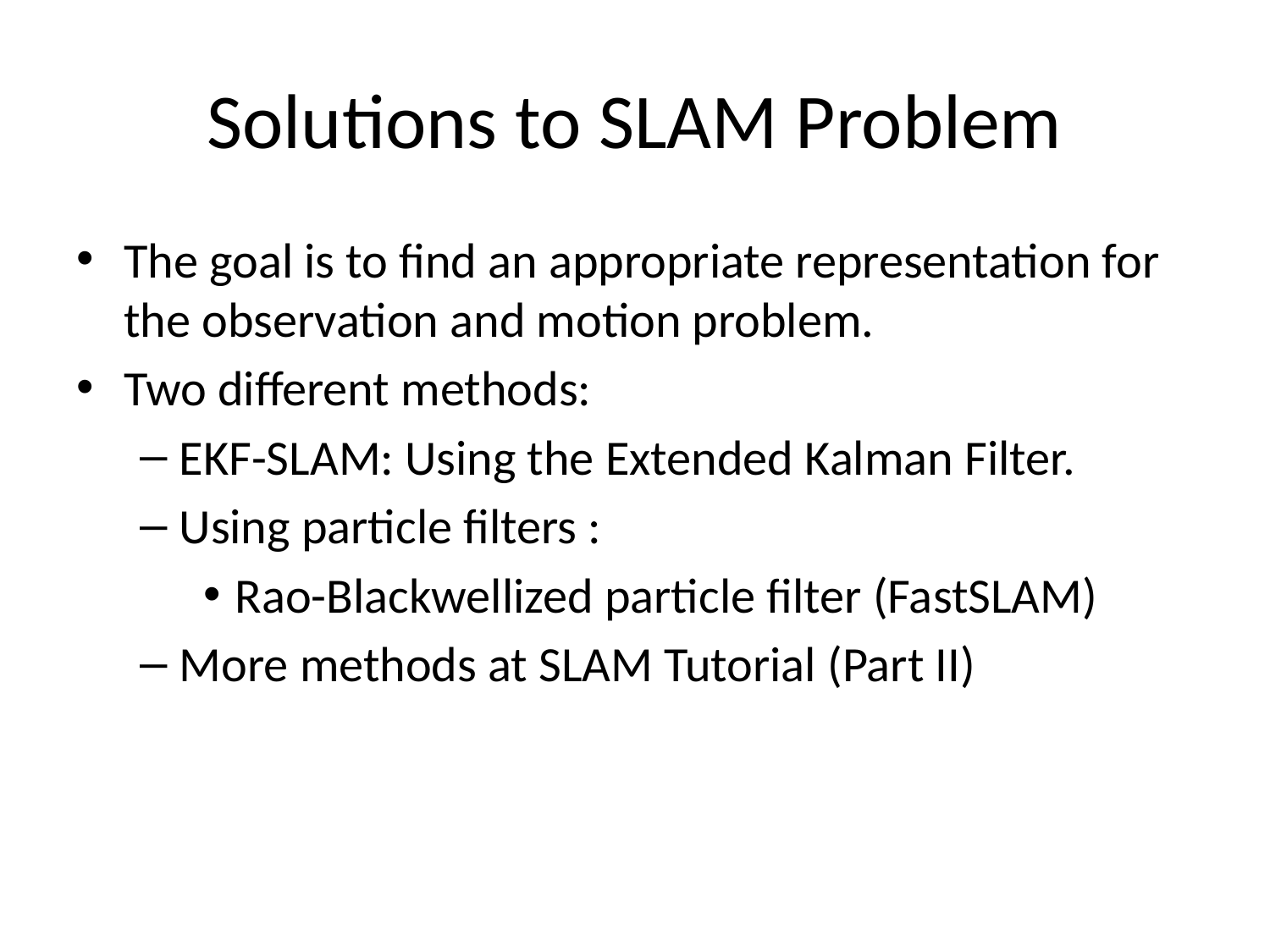

# Solutions to SLAM Problem
The goal is to find an appropriate representation for the observation and motion problem.
Two different methods:
EKF-SLAM: Using the Extended Kalman Filter.
Using particle filters :
Rao-Blackwellized particle filter (FastSLAM)
More methods at SLAM Tutorial (Part II)